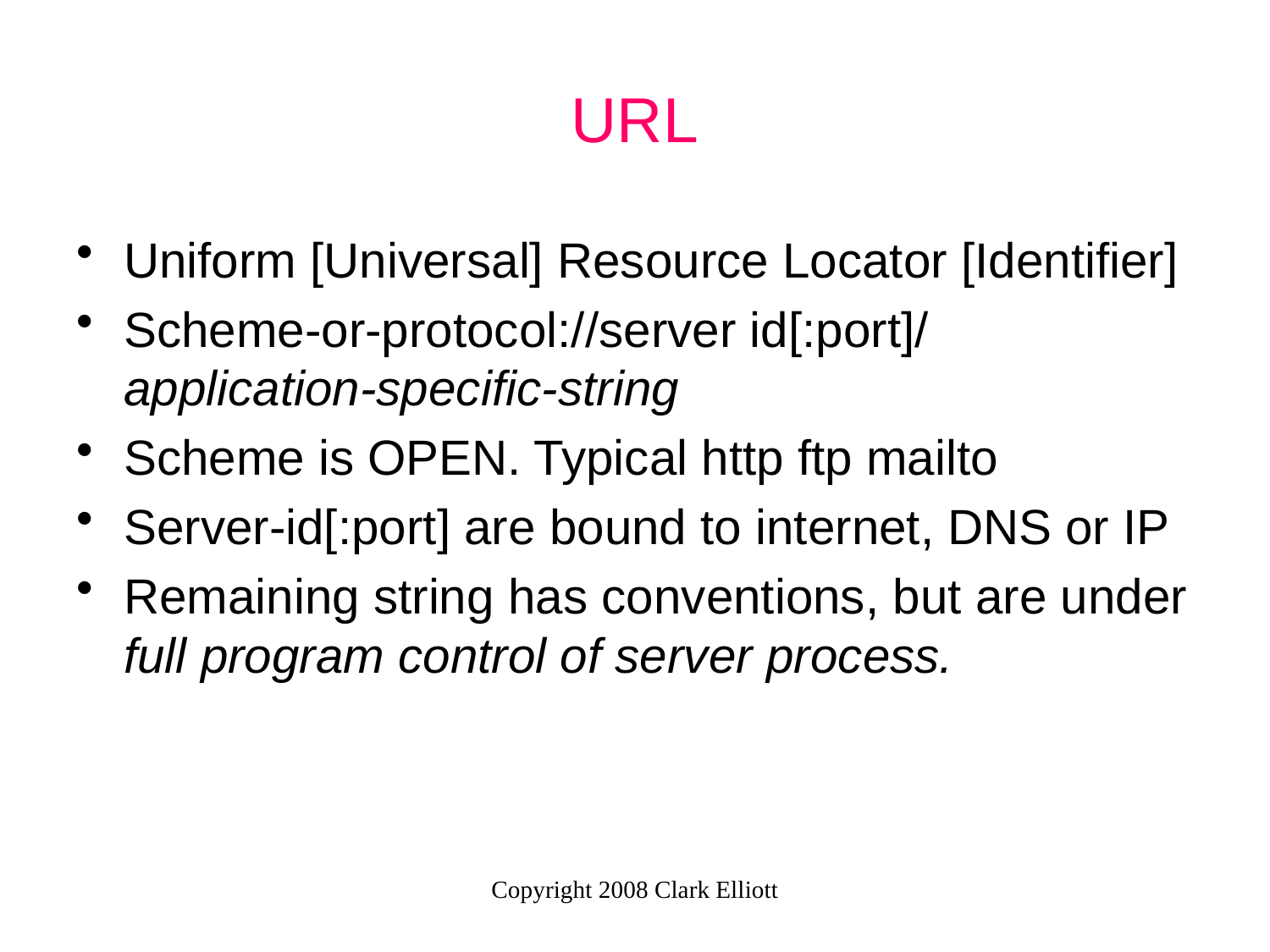

# URL
Uniform [Universal] Resource Locator [Identifier]
Scheme-or-protocol://server id[:port]/ application-specific-string
Scheme is OPEN. Typical http ftp mailto
Server-id[:port] are bound to internet, DNS or IP
Remaining string has conventions, but are under full program control of server process.

Copyright 2008 Clark Elliott